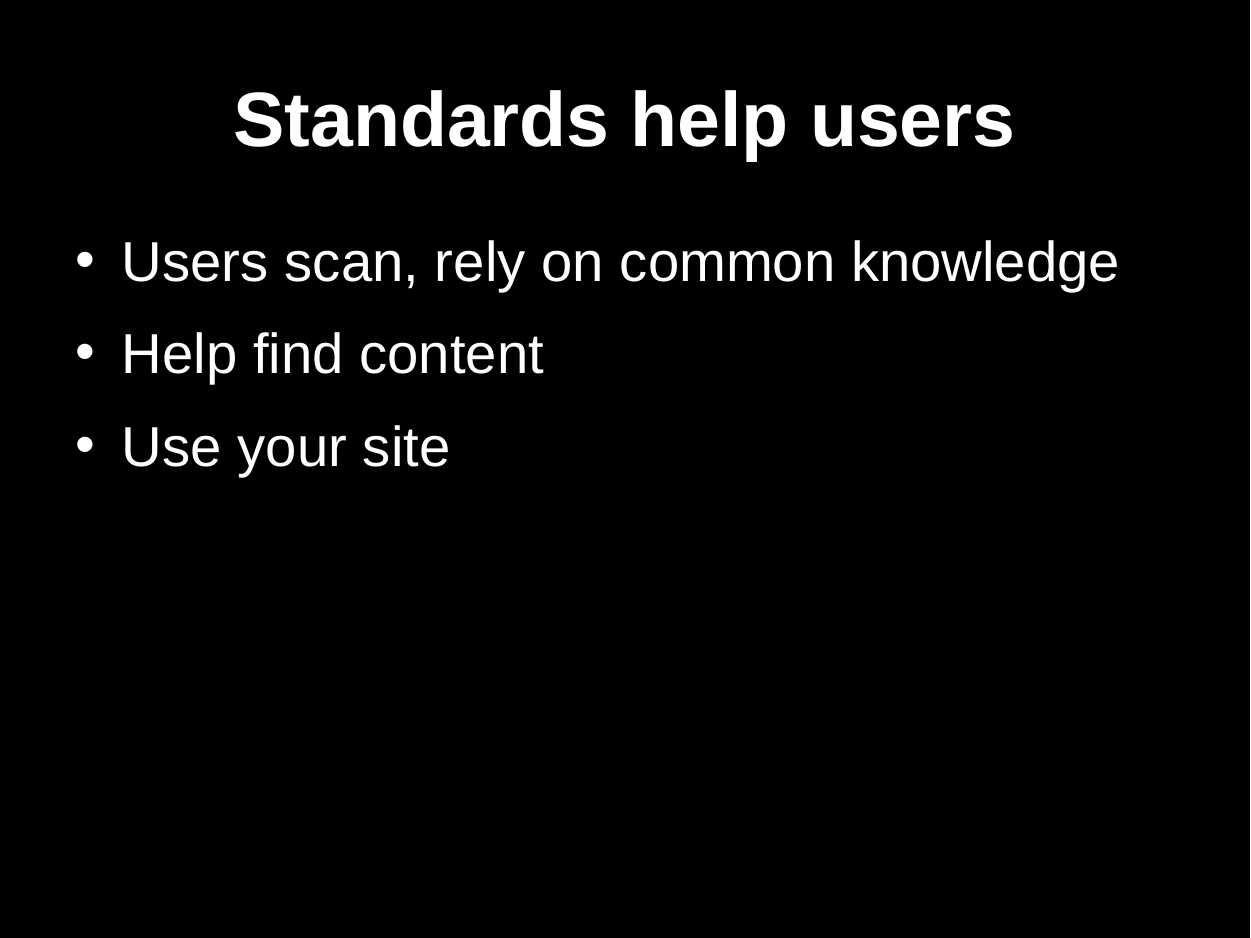

# Standards help users
Users scan, rely on common knowledge
Help find content
Use your site